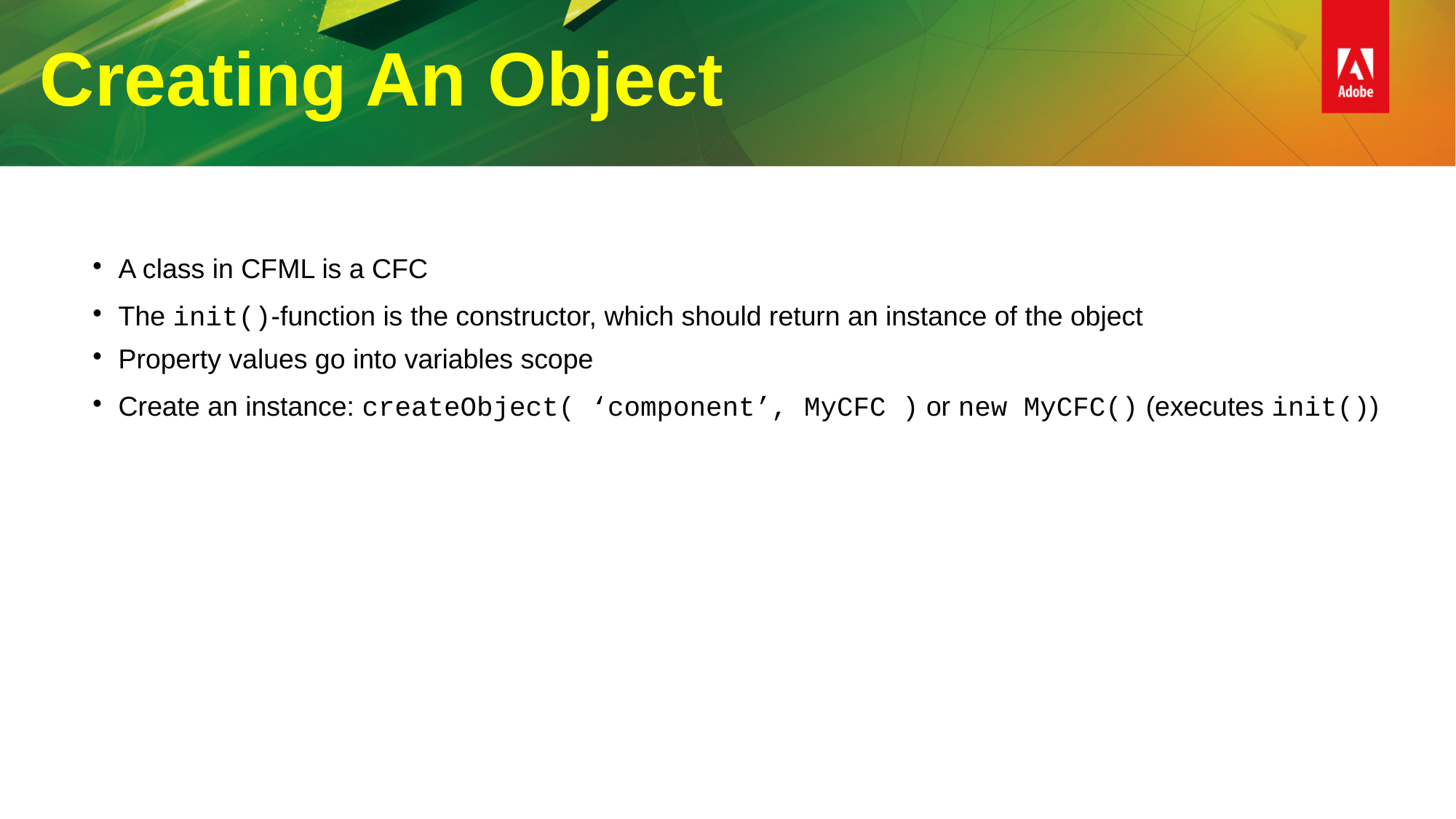

Creating An Object
A class in CFML is a CFC
The init()-function is the constructor, which should return an instance of the object
Property values go into variables scope
Create an instance: createObject( ‘component’, MyCFC ) or new MyCFC() (executes init())